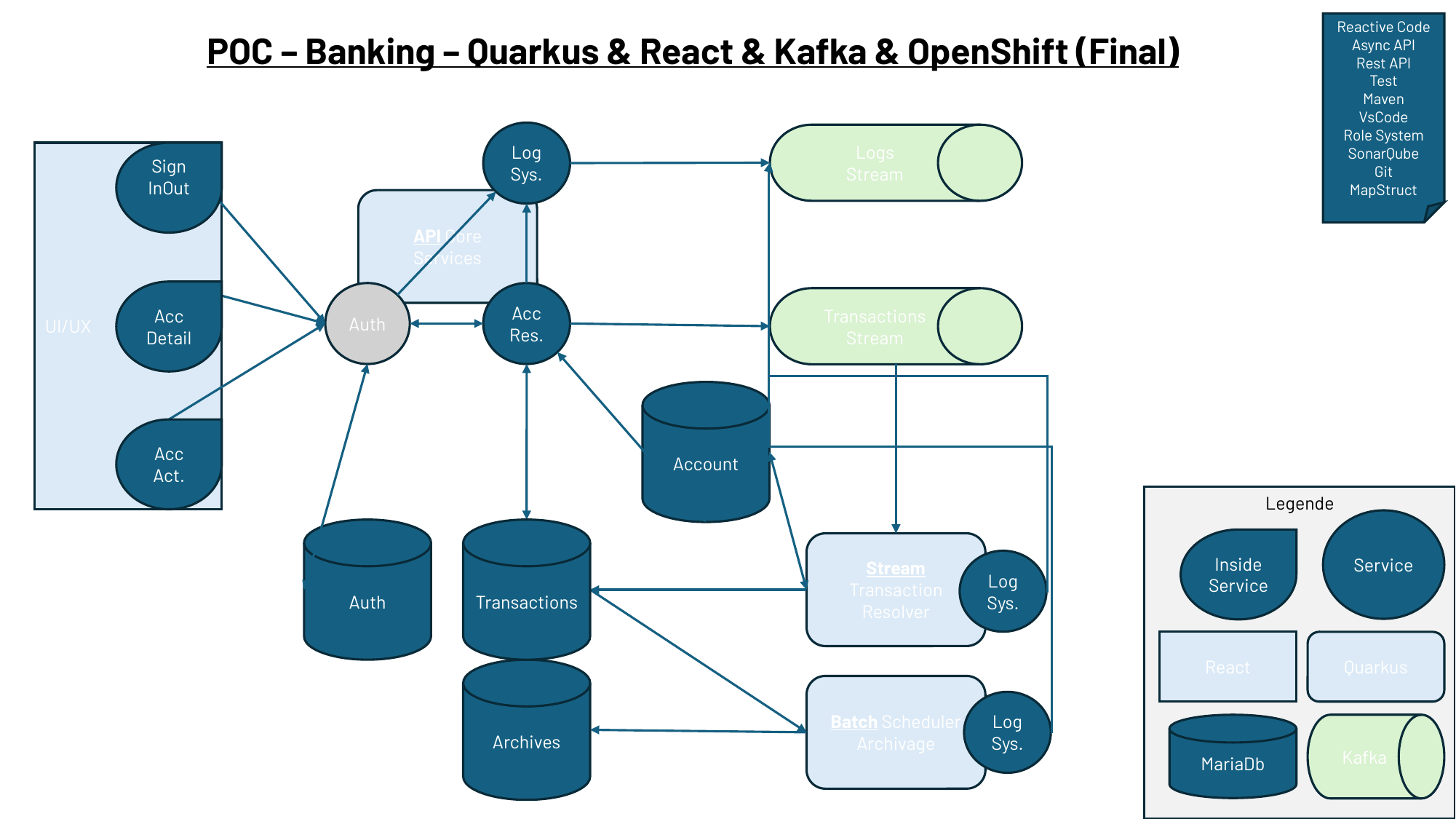

Reactive Code
Async API
Rest API
Test
Maven
VsCode
Role System
SonarQube
Git
MapStruct
POC – Banking – Quarkus & React & Kafka & OpenShift (Final)
Log
Sys.
Logs
Stream
UI/UX
Sign
InOut

API Core
Services
Acc
Detail
Auth
Acc
Res.
Transactions
Stream
Account
Acc
Act.
Legende
Service
Auth
Transactions
Inside
Service
Stream Transaction
Resolver
Log
Sys.
React
Quarkus
Archives
Batch Scheduler
Archivage
Log
Sys.
MariaDb
Kafka